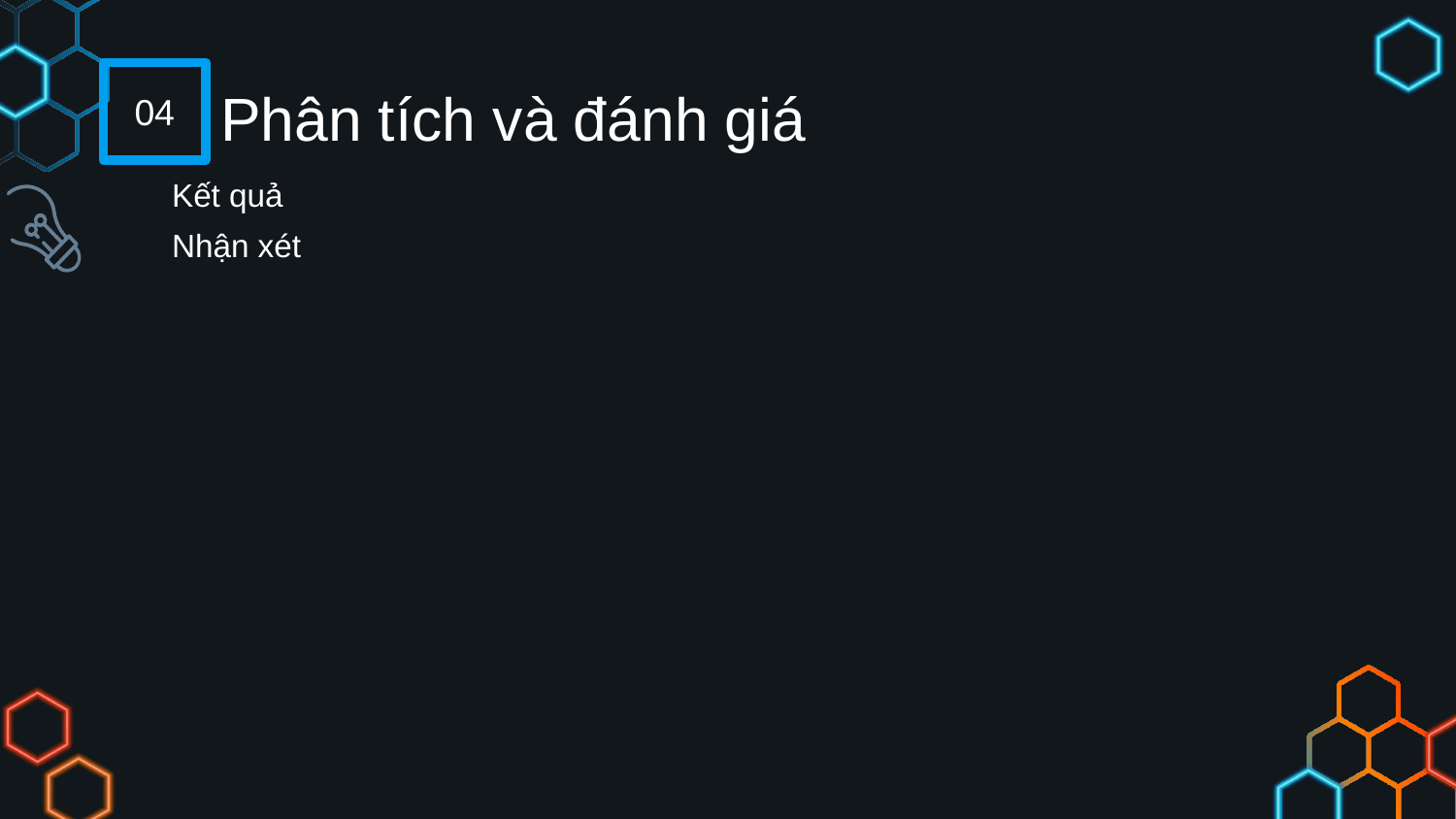

04
Phân tích và đánh giá
Kết quả
Nhận xét